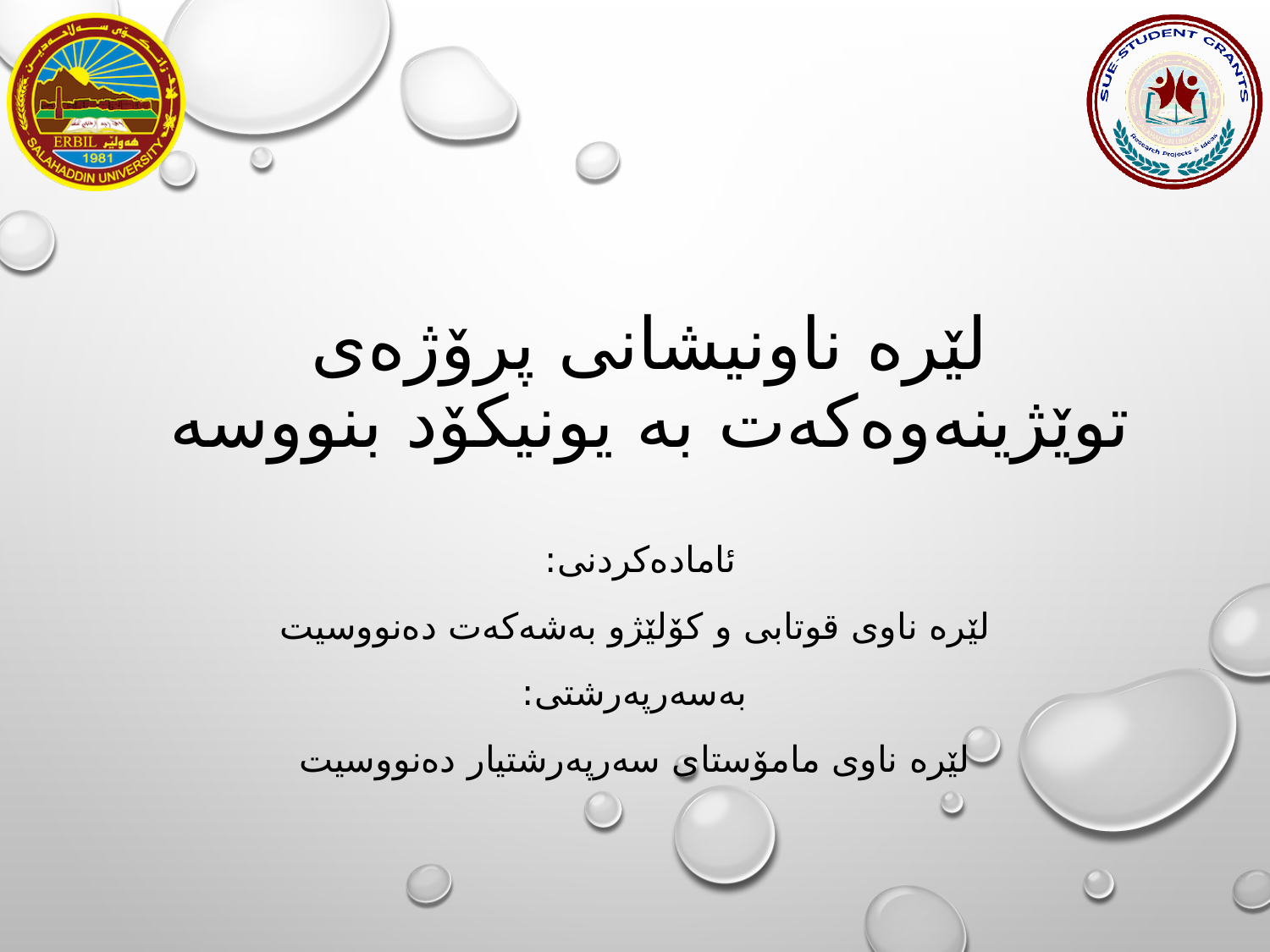

# لێرە ناونیشانی پرۆژەی توێژینەوەكەت بە یونیكۆد بنووسە
ئامادەكردنی:
لێرە ناوی قوتابی و كۆلێژو بەشەكەت دەنووسیت
بەسەرپەرشتی:
لێرە ناوی مامۆستای سەرپەرشتیار دەنووسیت